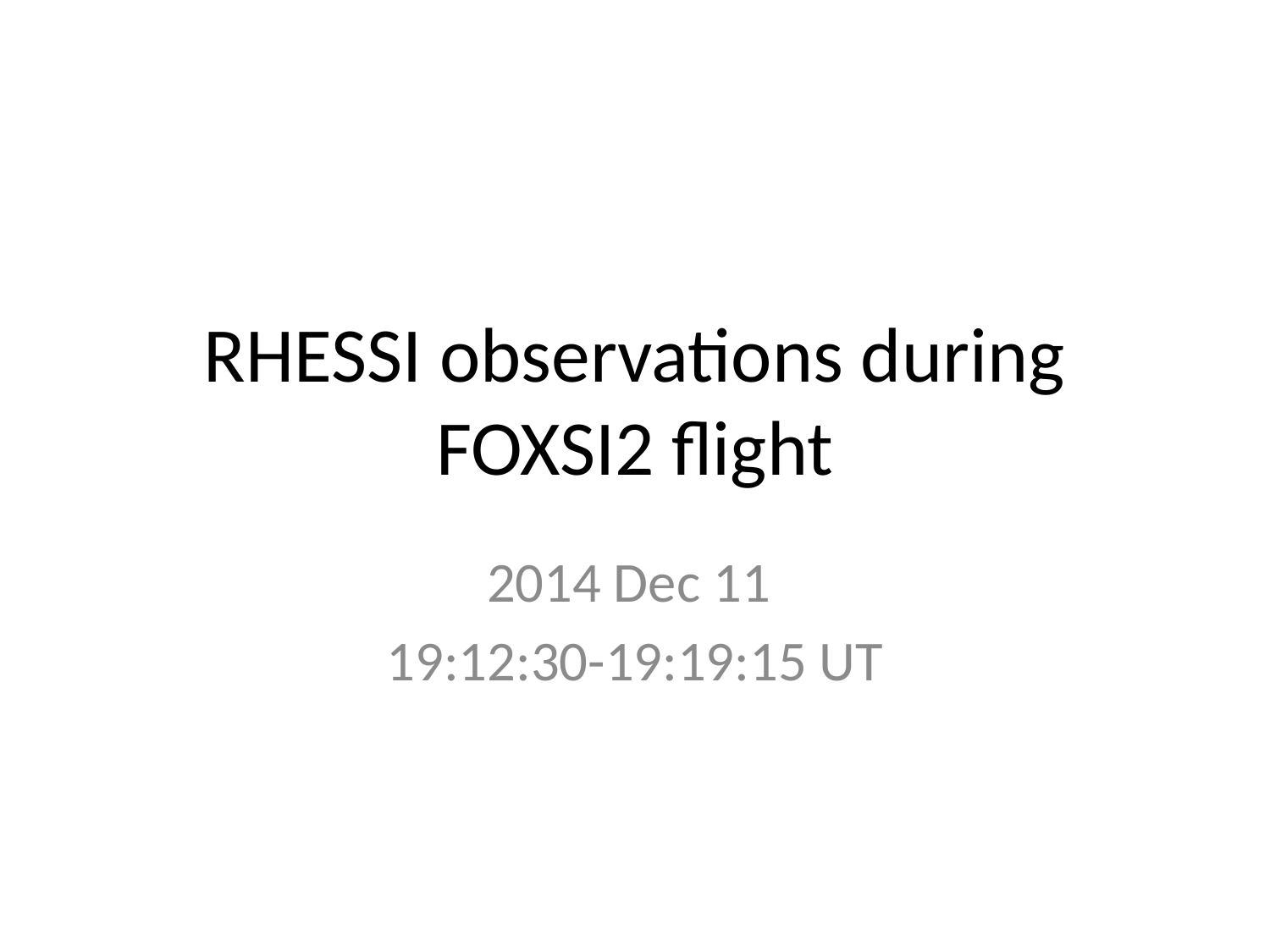

# RHESSI observations during FOXSI2 flight
2014 Dec 11
19:12:30-19:19:15 UT